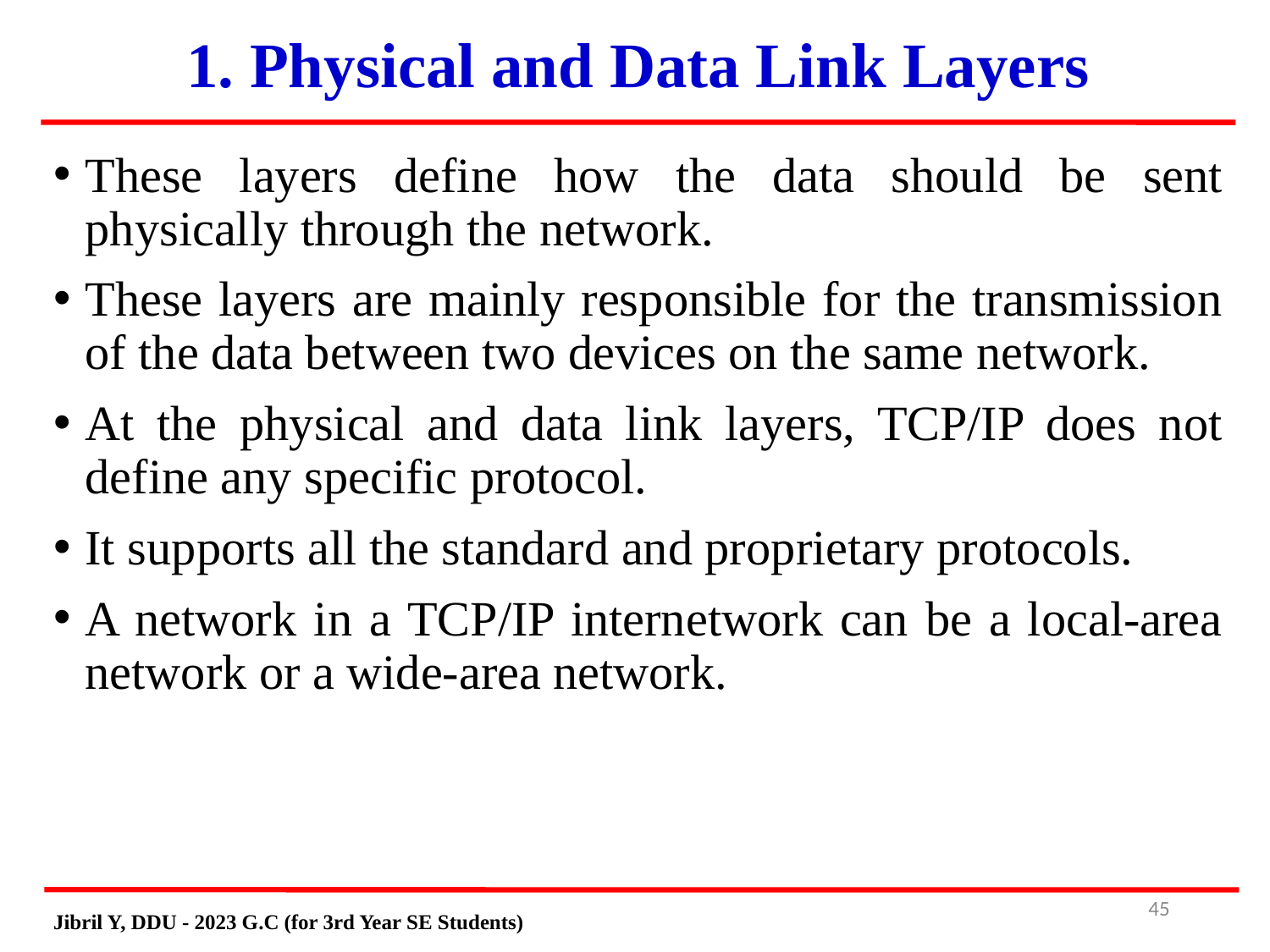

# 1. Physical and Data Link Layers

These layers define how the data should be sent physically through the network.
These layers are mainly responsible for the transmission of the data between two devices on the same network.
At the physical and data link layers, TCP/IP does not define any specific protocol.
It supports all the standard and proprietary protocols.
A network in a TCP/IP internetwork can be a local-area network or a wide-area network.
45

Jibril Y, DDU - 2023 G.C (for 3rd Year SE Students)